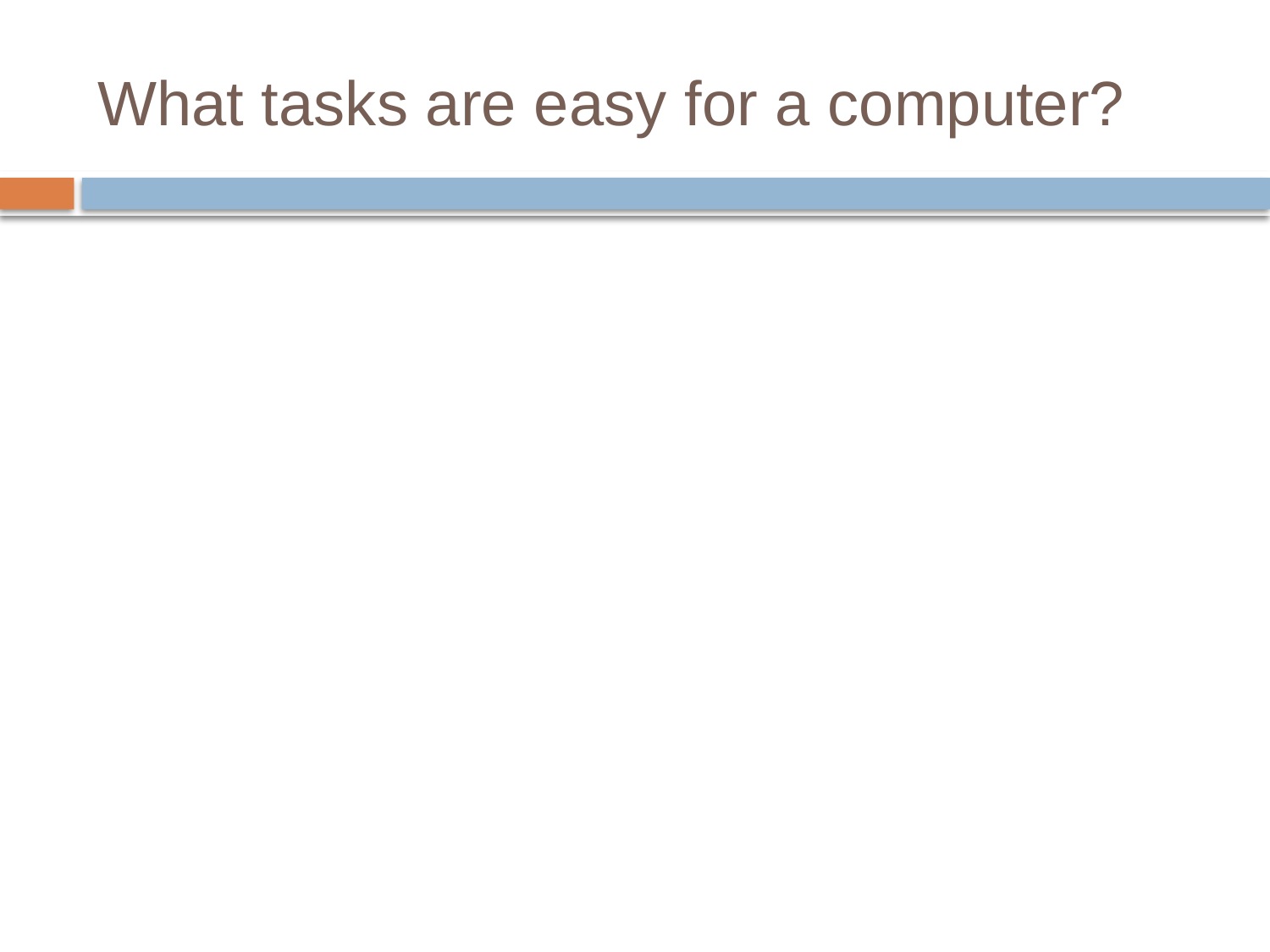

# What tasks are easy for a computer?